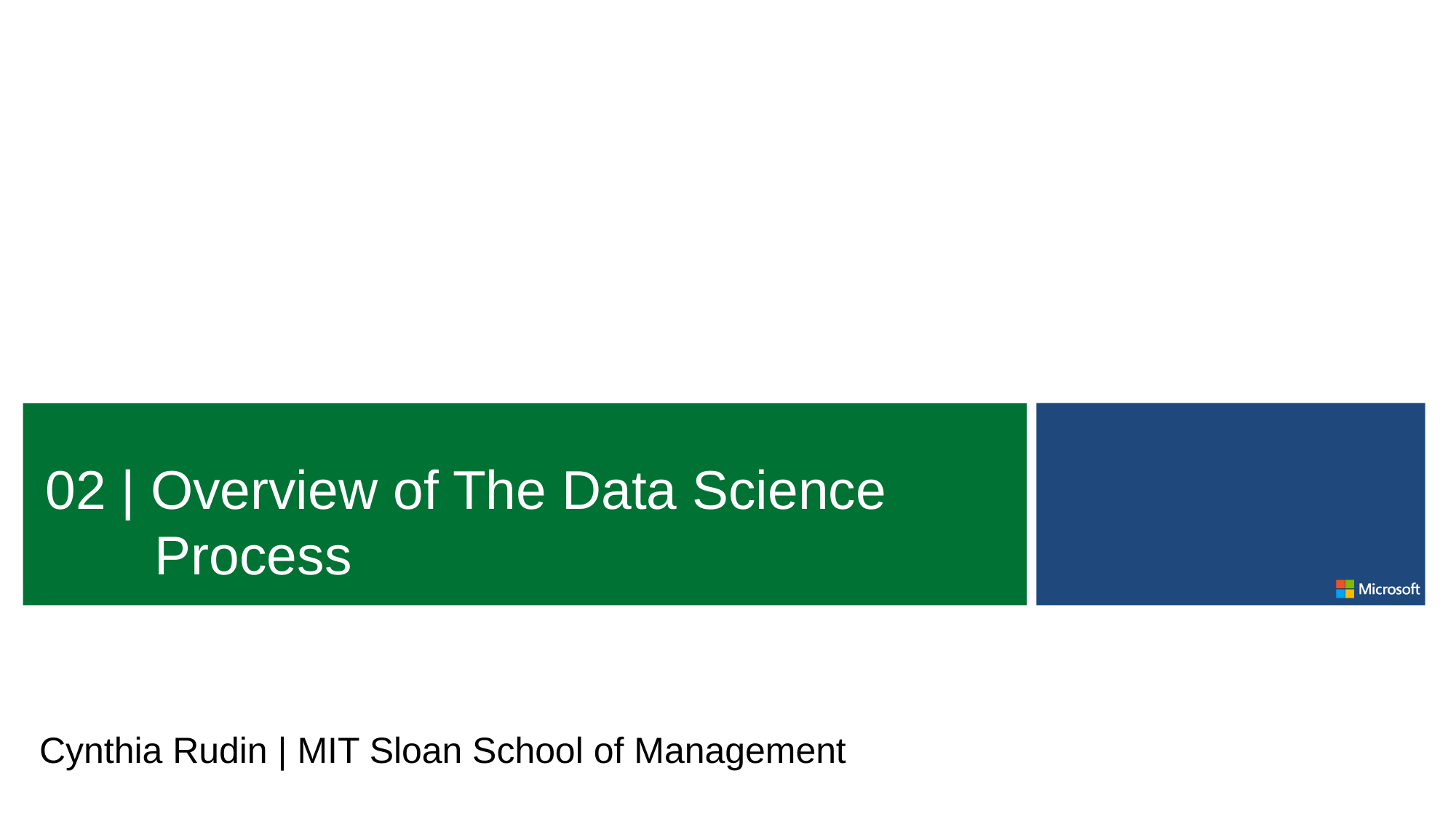

02 | Overview of The Data Science Process
Cynthia Rudin | MIT Sloan School of Management